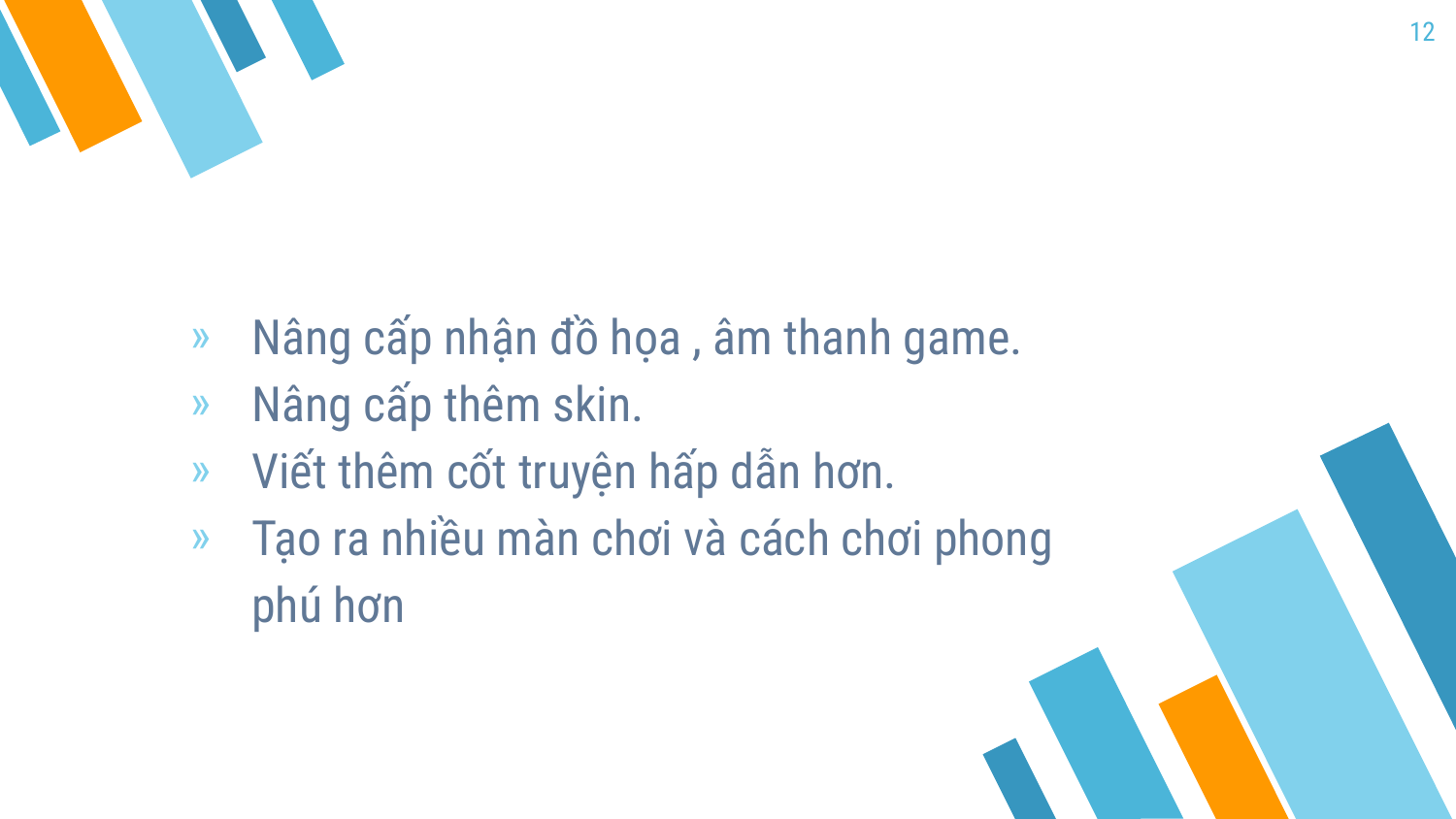

12
Nâng cấp nhận đồ họa , âm thanh game.
Nâng cấp thêm skin.
Viết thêm cốt truyện hấp dẫn hơn.
Tạo ra nhiều màn chơi và cách chơi phong phú hơn